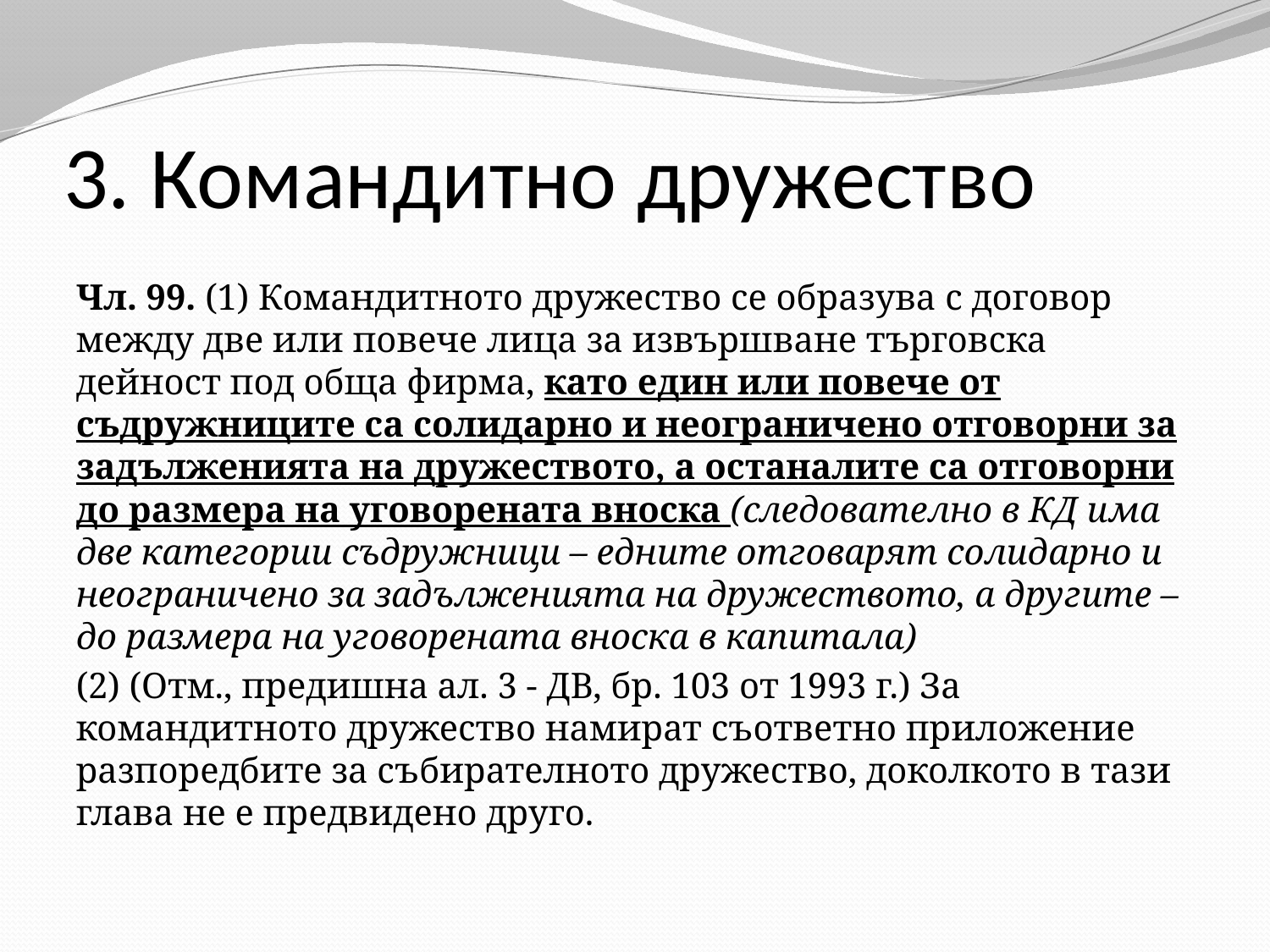

# 3. Командитно дружество
Чл. 99. (1) Командитното дружество се образува с договор между две или повече лица за извършване търговска дейност под обща фирма, като един или повече от съдружниците са солидарно и неограничено отговорни за задълженията на дружеството, а останалите са отговорни до размера на уговорената вноска (следователно в КД има две категории съдружници – едните отговарят солидарно и неограничено за задълженията на дружеството, а другите – до размера на уговорената вноска в капитала)
(2) (Отм., предишна ал. 3 - ДВ, бр. 103 от 1993 г.) За командитното дружество намират съответно приложение разпоредбите за събирателното дружество, доколкото в тази глава не е предвидено друго.